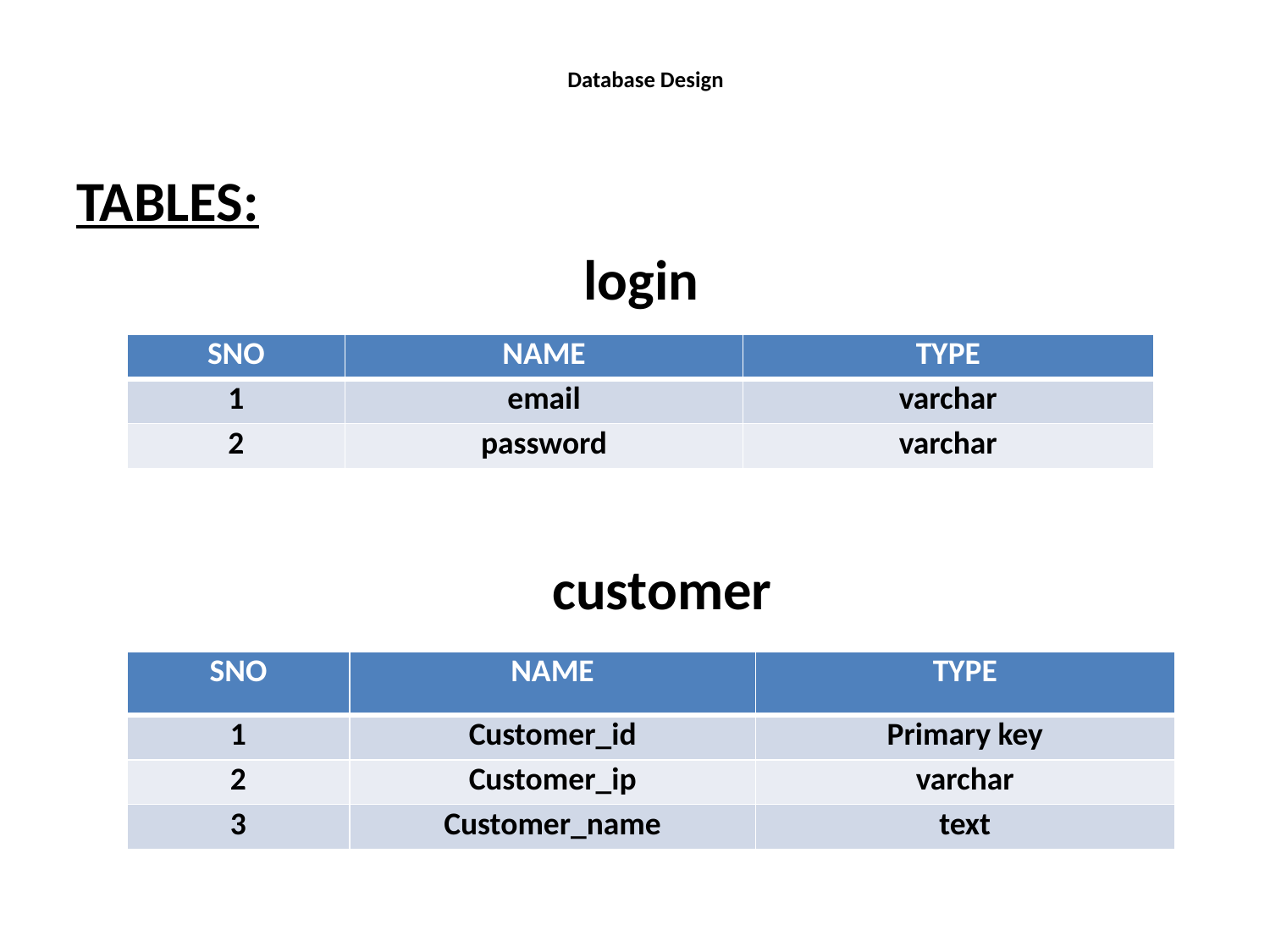

# Database Design
TABLES:
 login

| SNO | NAME | TYPE |
| --- | --- | --- |
| 1 | email | varchar |
| 2 | password | varchar |
     customer
| SNO | NAME | TYPE |
| --- | --- | --- |
| 1 | Customer\_id | Primary key |
| 2 | Customer\_ip | varchar |
| 3 | Customer\_name | text |